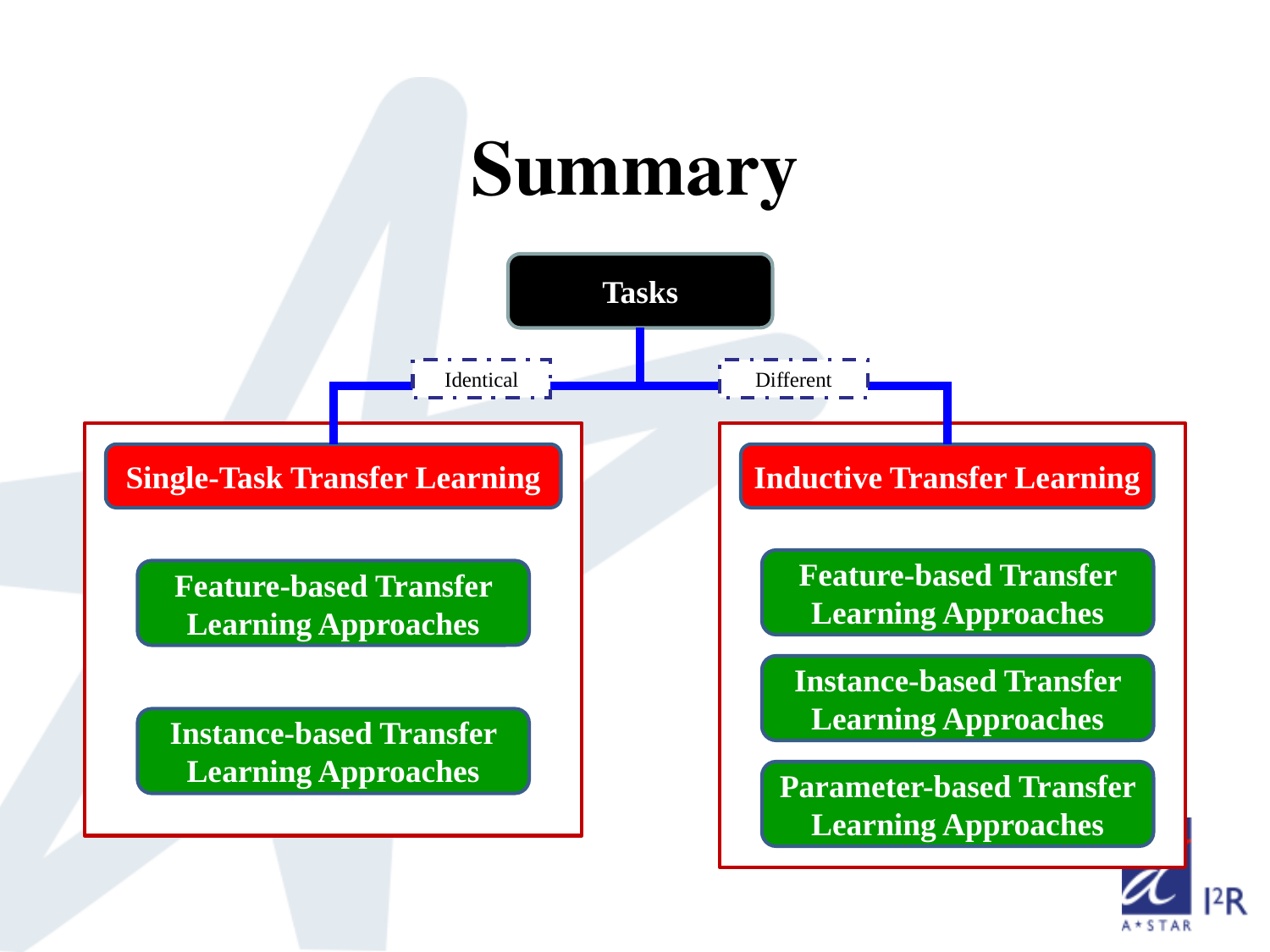

# Summary
Tasks
Identical
Different

Single-Task Transfer Learning
Inductive Transfer Learning
Feature-based Transfer Learning Approaches
Feature-based Transfer Learning Approaches
Instance-based Transfer Learning Approaches
Instance-based Transfer Learning Approaches
Parameter-based Transfer Learning Approaches